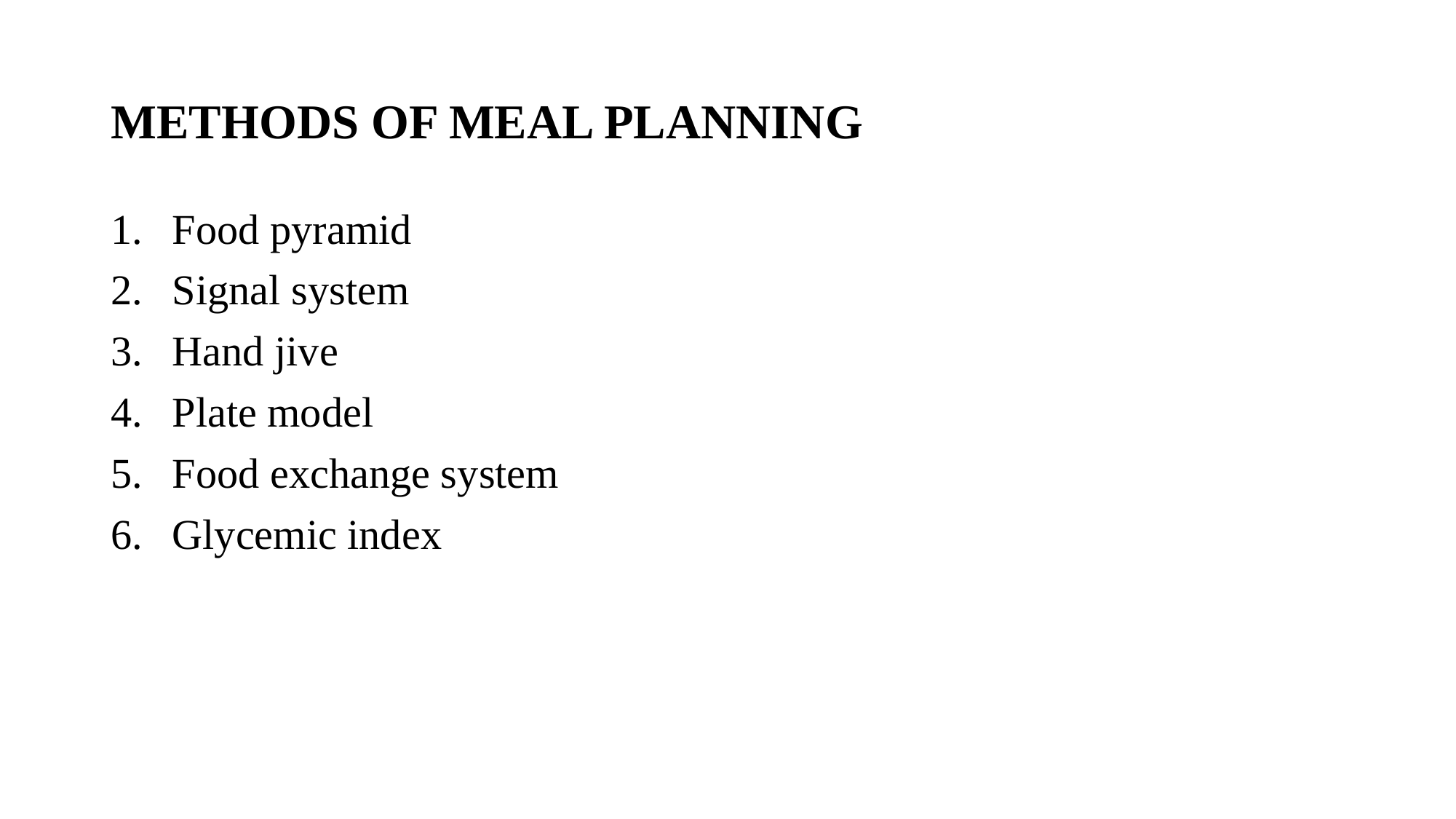

# METHODS OF MEAL PLANNING
Food pyramid
Signal system
Hand jive
Plate model
Food exchange system
Glycemic index